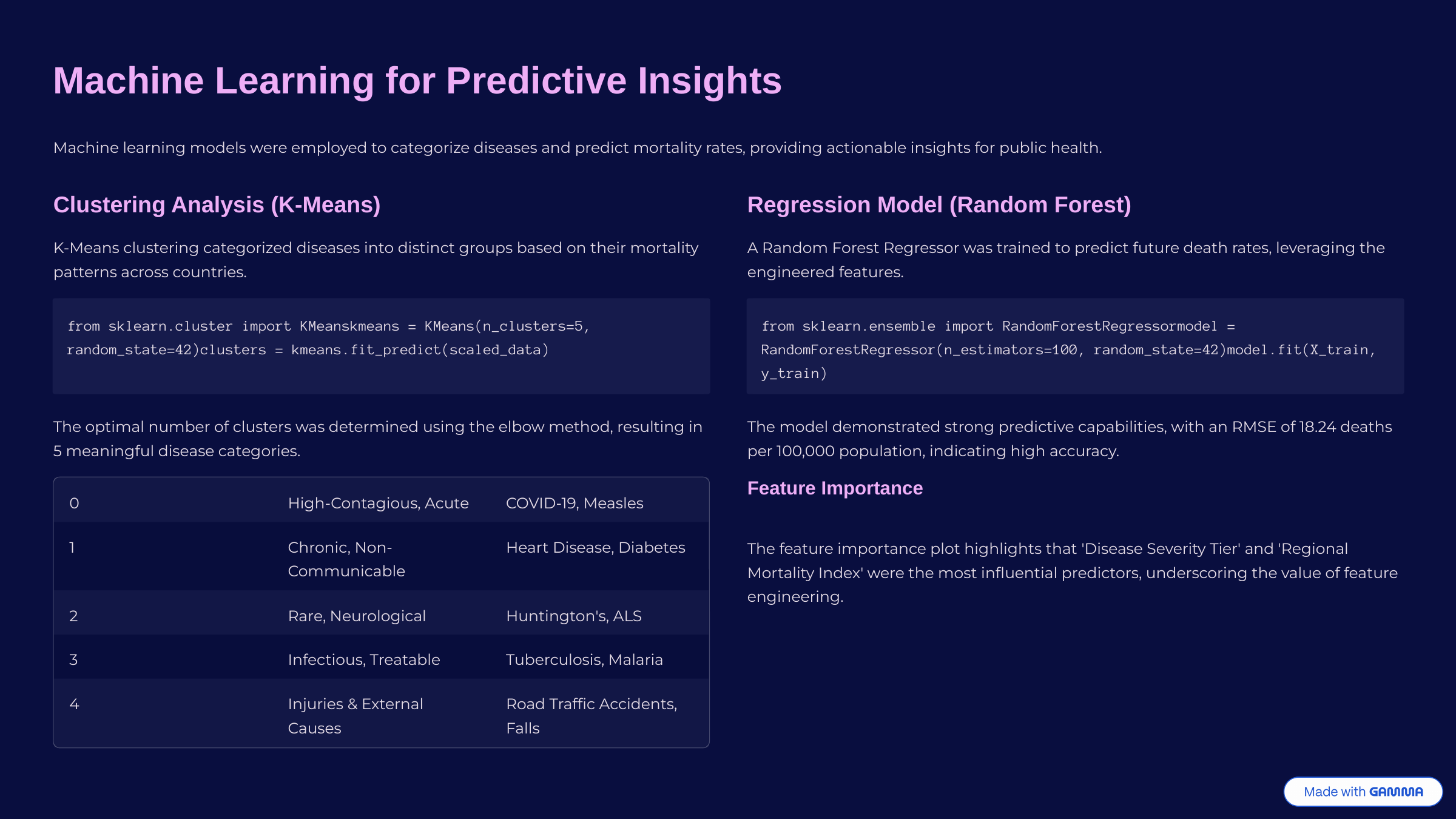

Machine Learning for Predictive Insights
Machine learning models were employed to categorize diseases and predict mortality rates, providing actionable insights for public health.
Clustering Analysis (K-Means)
Regression Model (Random Forest)
K-Means clustering categorized diseases into distinct groups based on their mortality patterns across countries.
A Random Forest Regressor was trained to predict future death rates, leveraging the engineered features.

from sklearn.cluster import KMeanskmeans = KMeans(n_clusters=5, random_state=42)clusters = kmeans.fit_predict(scaled_data)
from sklearn.ensemble import RandomForestRegressormodel = RandomForestRegressor(n_estimators=100, random_state=42)model.fit(X_train, y_train)
The optimal number of clusters was determined using the elbow method, resulting in 5 meaningful disease categories.
The model demonstrated strong predictive capabilities, with an RMSE of 18.24 deaths per 100,000 population, indicating high accuracy.
Feature Importance

0
High-Contagious, Acute
COVID-19, Measles

1
Chronic, Non-Communicable
Heart Disease, Diabetes
The feature importance plot highlights that 'Disease Severity Tier' and 'Regional Mortality Index' were the most influential predictors, underscoring the value of feature engineering.

2
Rare, Neurological
Huntington's, ALS

3
Infectious, Treatable
Tuberculosis, Malaria

4
Injuries & External Causes
Road Traffic Accidents, Falls